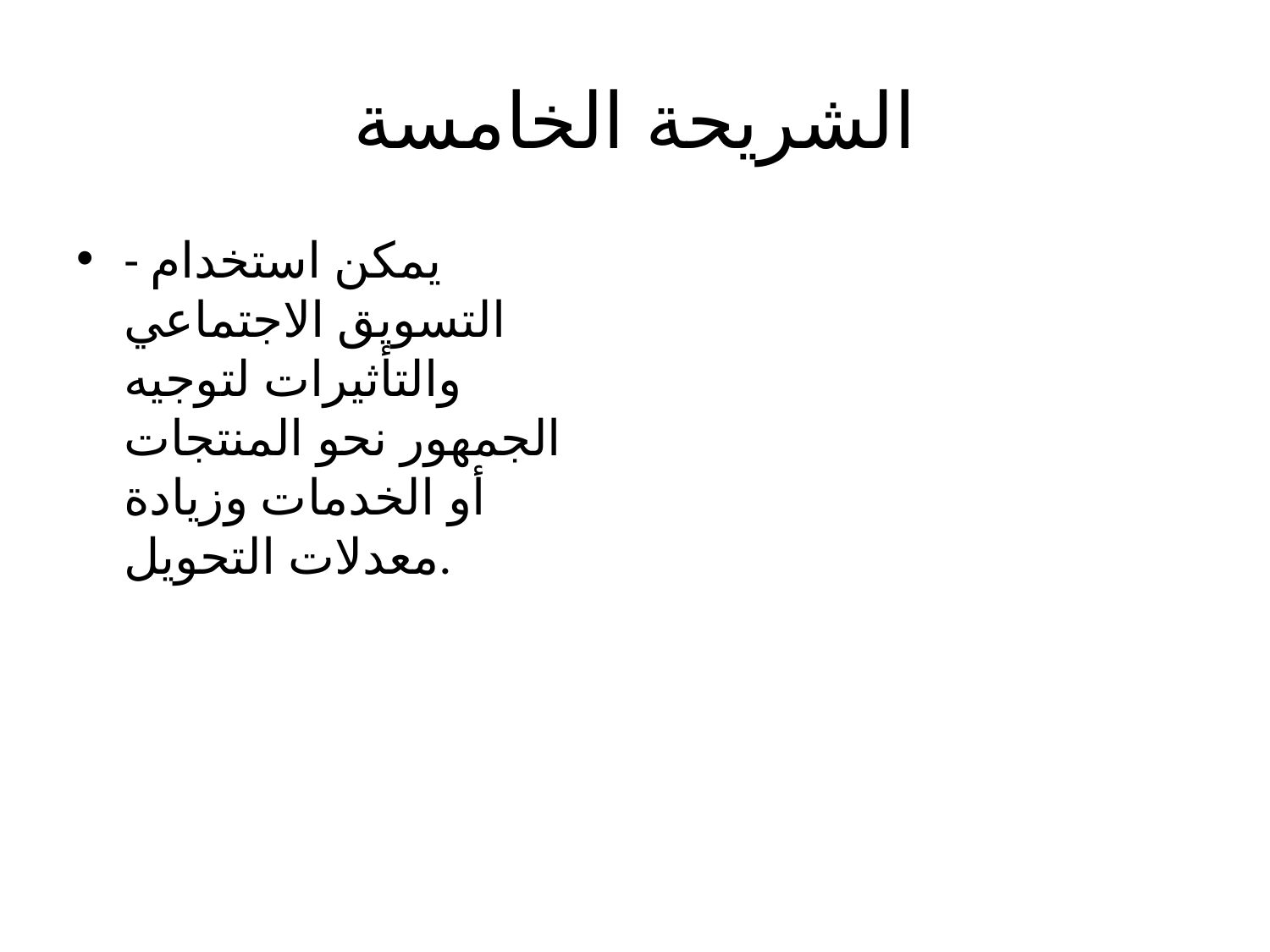

# الشريحة الخامسة
- يمكن استخدام التسويق الاجتماعي والتأثيرات لتوجيه الجمهور نحو المنتجات أو الخدمات وزيادة معدلات التحويل.